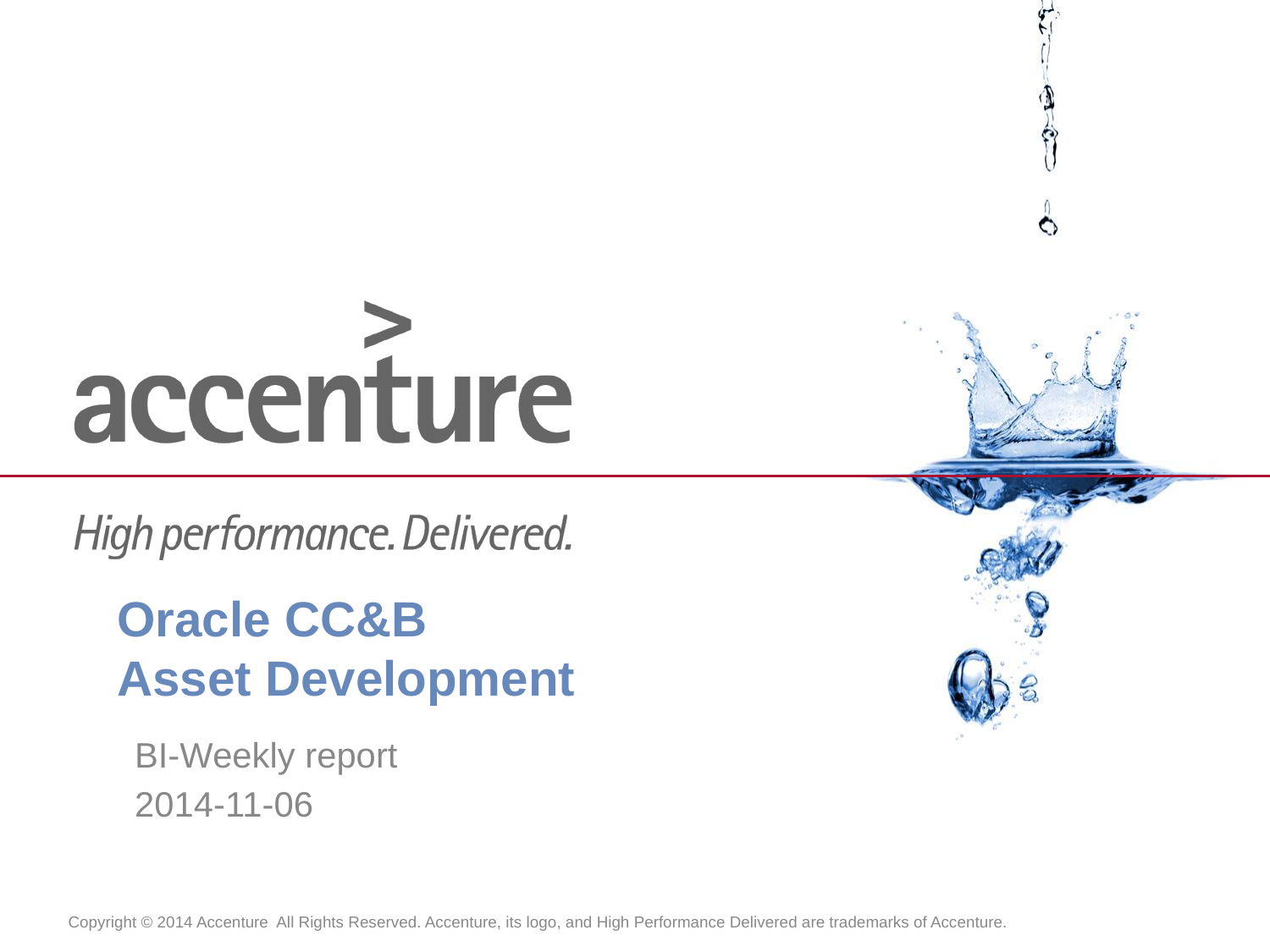

# Oracle CC&B Asset Development
BI-Weekly report
2014-11-06